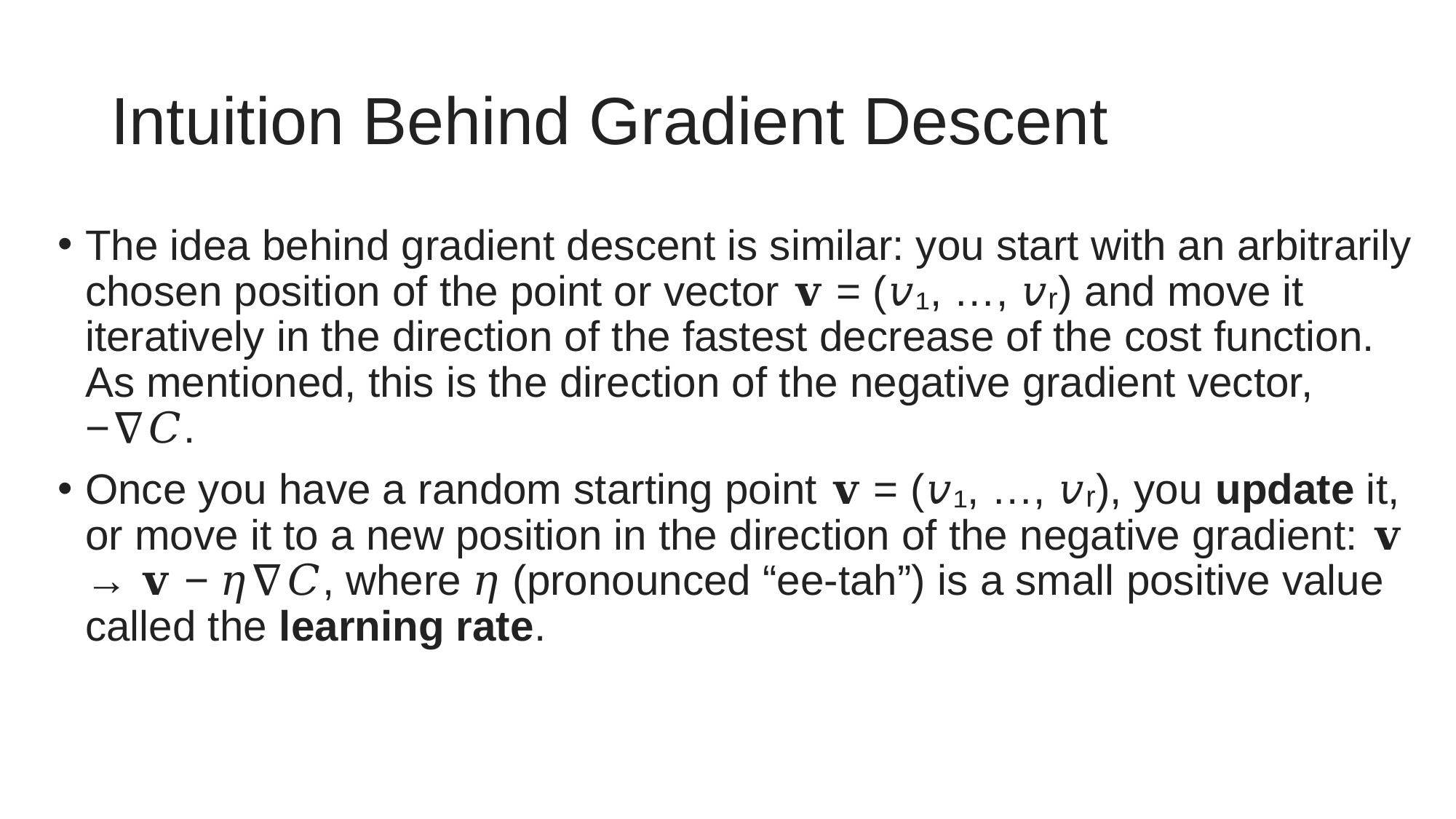

# Intuition Behind Gradient Descent
The idea behind gradient descent is similar: you start with an arbitrarily chosen position of the point or vector 𝐯 = (𝑣₁, …, 𝑣ᵣ) and move it iteratively in the direction of the fastest decrease of the cost function. As mentioned, this is the direction of the negative gradient vector, −∇𝐶.
Once you have a random starting point 𝐯 = (𝑣₁, …, 𝑣ᵣ), you update it, or move it to a new position in the direction of the negative gradient: 𝐯 → 𝐯 − 𝜂∇𝐶, where 𝜂 (pronounced “ee-tah”) is a small positive value called the learning rate.